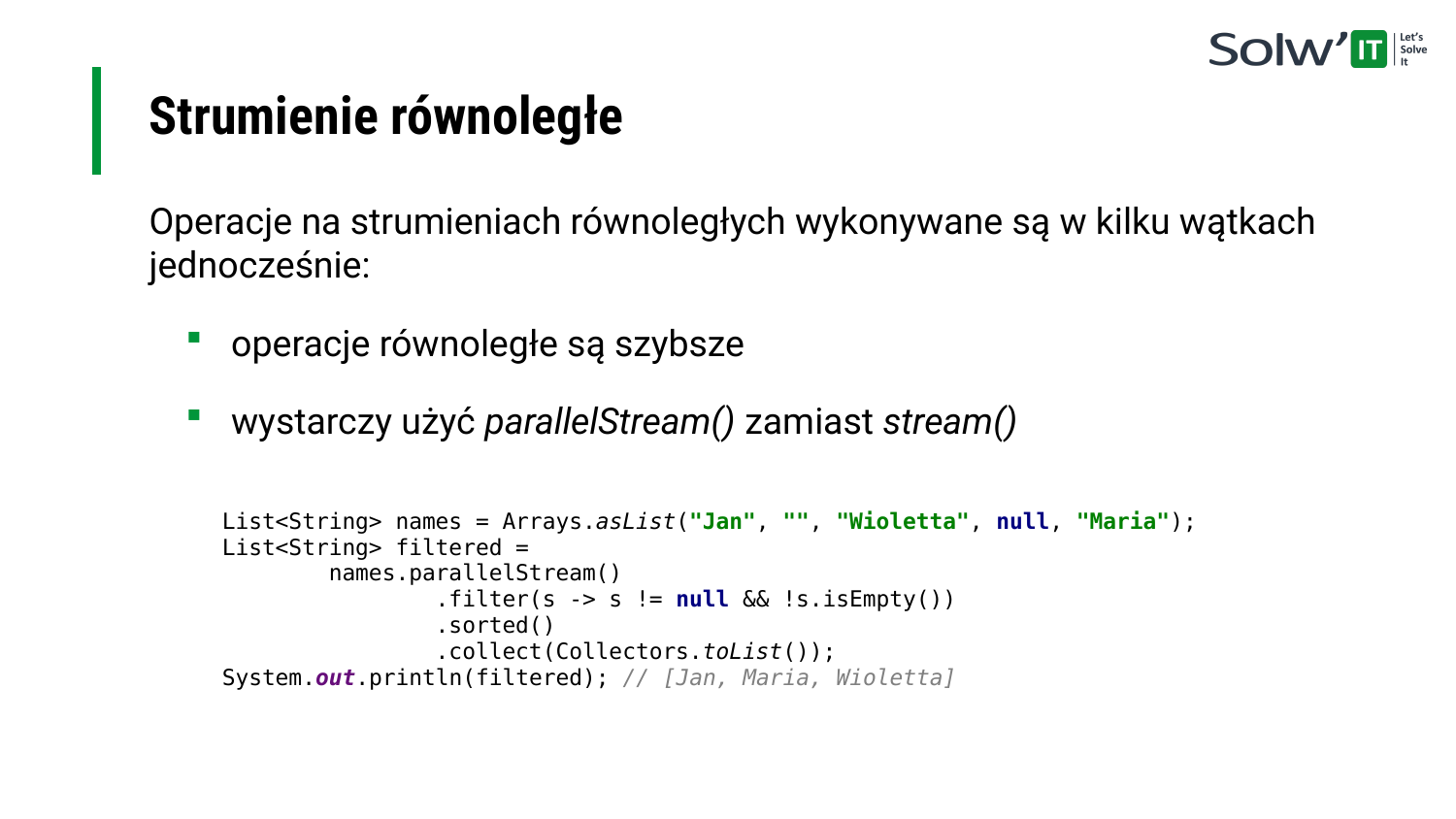

Strumienie równoległe
Operacje na strumieniach równoległych wykonywane są w kilku wątkach jednocześnie:
operacje równoległe są szybsze
wystarczy użyć parallelStream() zamiast stream()
List<String> names = Arrays.asList("Jan", "", "Wioletta", null, "Maria");
List<String> filtered =
        names.parallelStream()
                .filter(s -> s != null && !s.isEmpty())
                .sorted()
                .collect(Collectors.toList());
System.out.println(filtered); // [Jan, Maria, Wioletta]